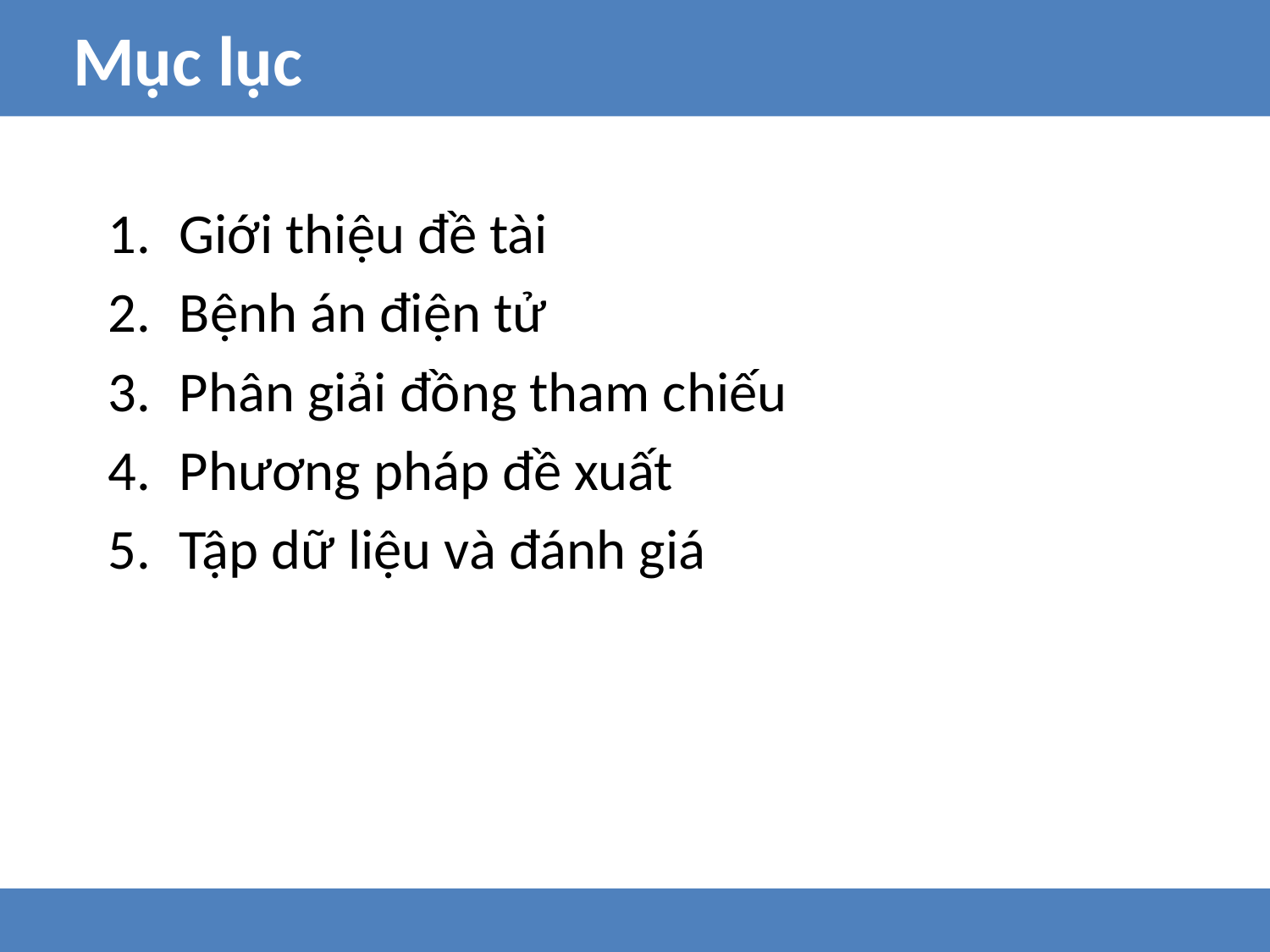

Mục lục
Giới thiệu đề tài
Bệnh án điện tử
Phân giải đồng tham chiếu
Phương pháp đề xuất
Tập dữ liệu và đánh giá